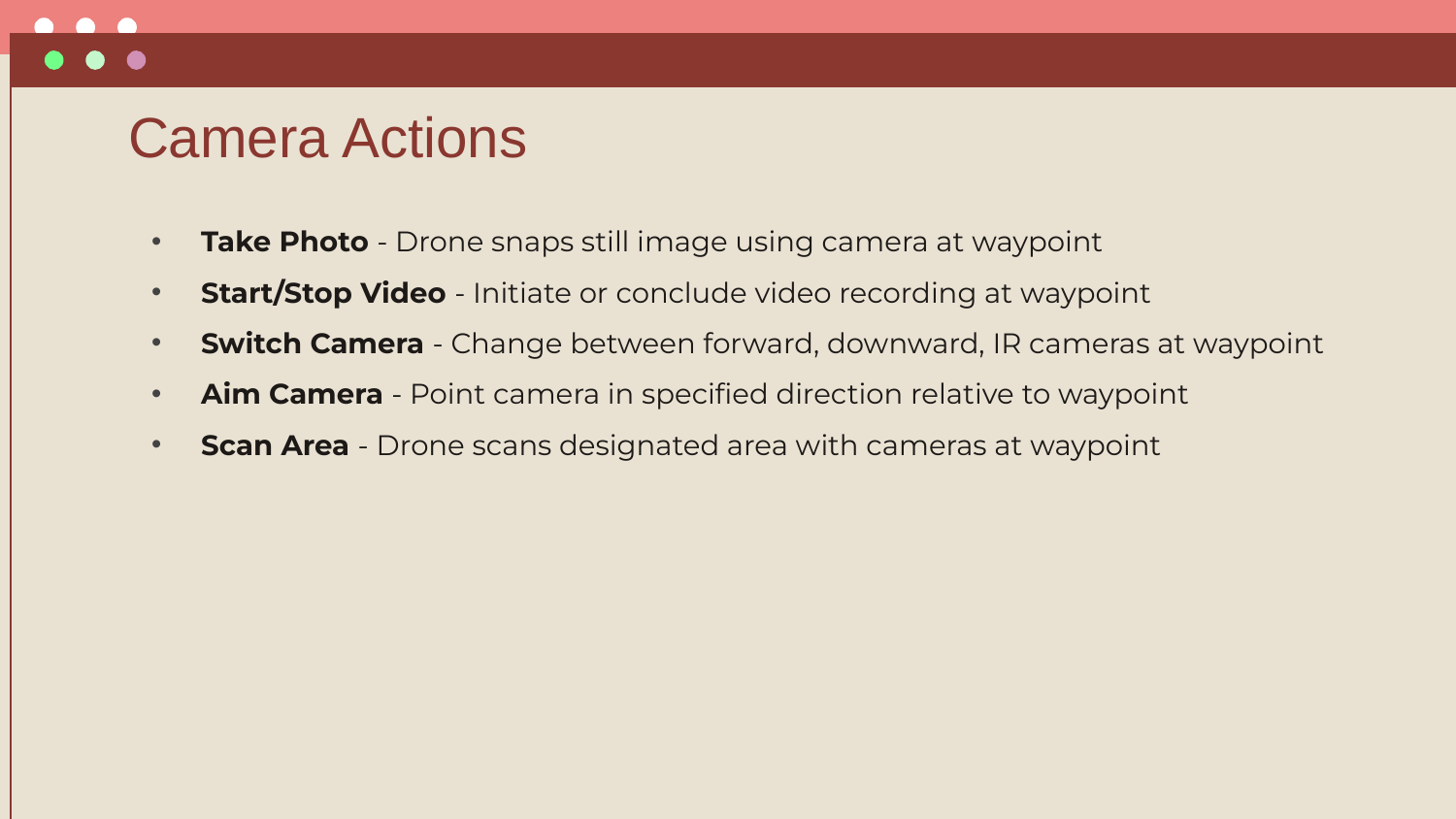

# Camera Actions
Take Photo - Drone snaps still image using camera at waypoint
Start/Stop Video - Initiate or conclude video recording at waypoint
Switch Camera - Change between forward, downward, IR cameras at waypoint
Aim Camera - Point camera in specified direction relative to waypoint
Scan Area - Drone scans designated area with cameras at waypoint